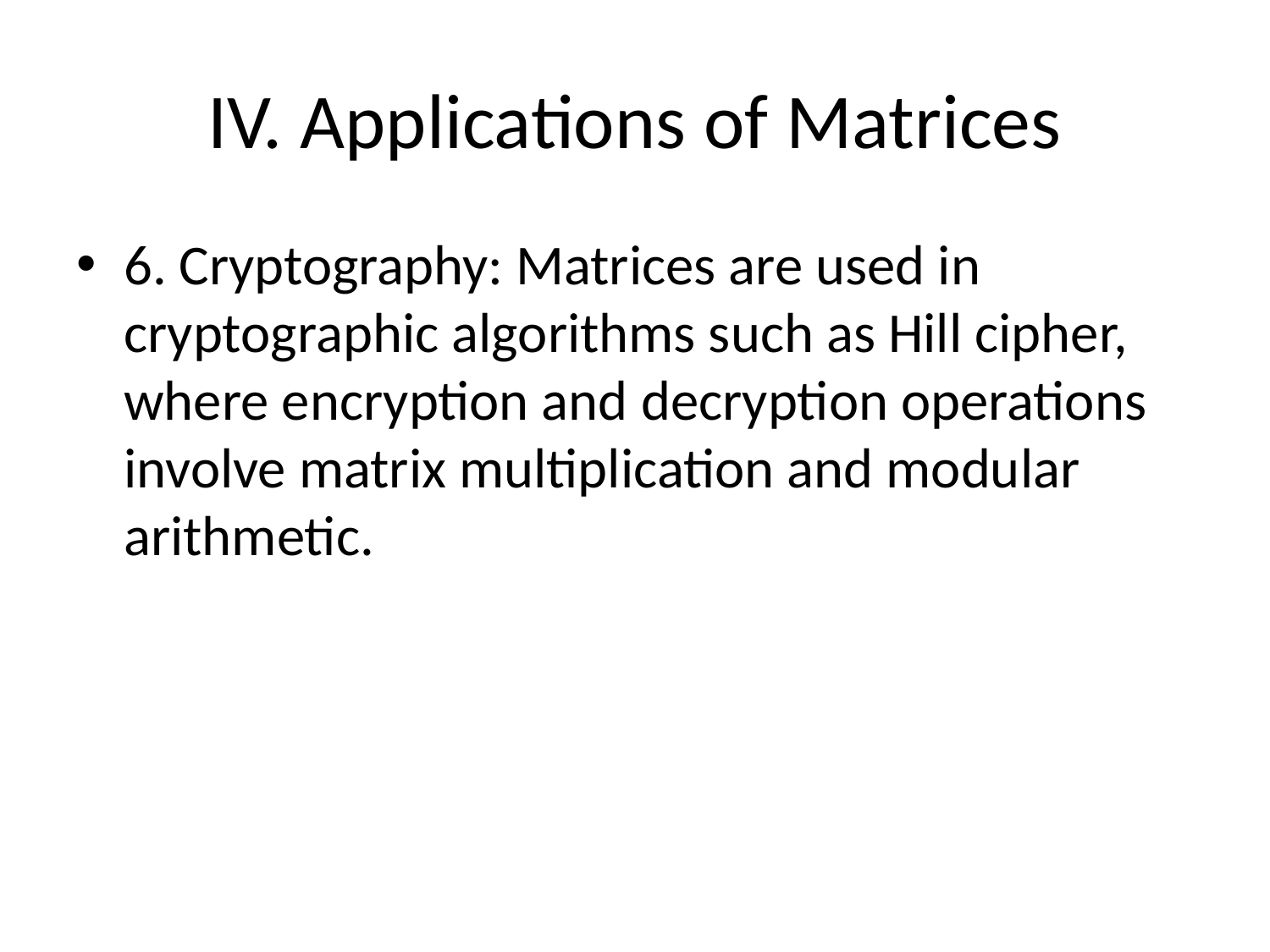

# IV. Applications of Matrices
6. Cryptography: Matrices are used in cryptographic algorithms such as Hill cipher, where encryption and decryption operations involve matrix multiplication and modular arithmetic.